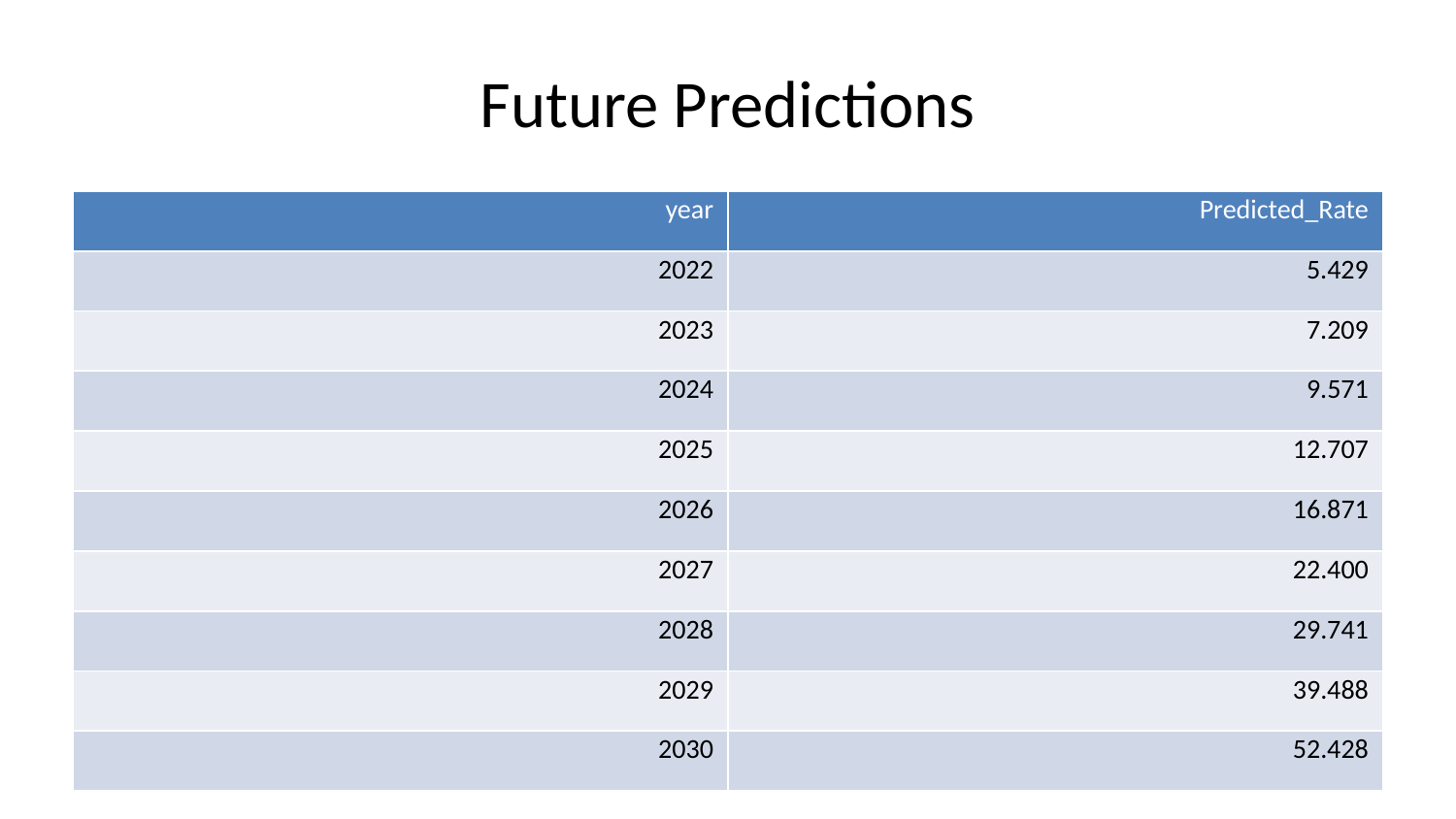

# Future Predictions
The Cyber Crimes predicted for the coming years using the above model are:
| year | Predicted\_Rate |
| --- | --- |
| 2022 | 5.429 |
| 2023 | 7.209 |
| 2024 | 9.571 |
| 2025 | 12.707 |
| 2026 | 16.871 |
| 2027 | 22.400 |
| 2028 | 29.741 |
| 2029 | 39.488 |
| 2030 | 52.428 |